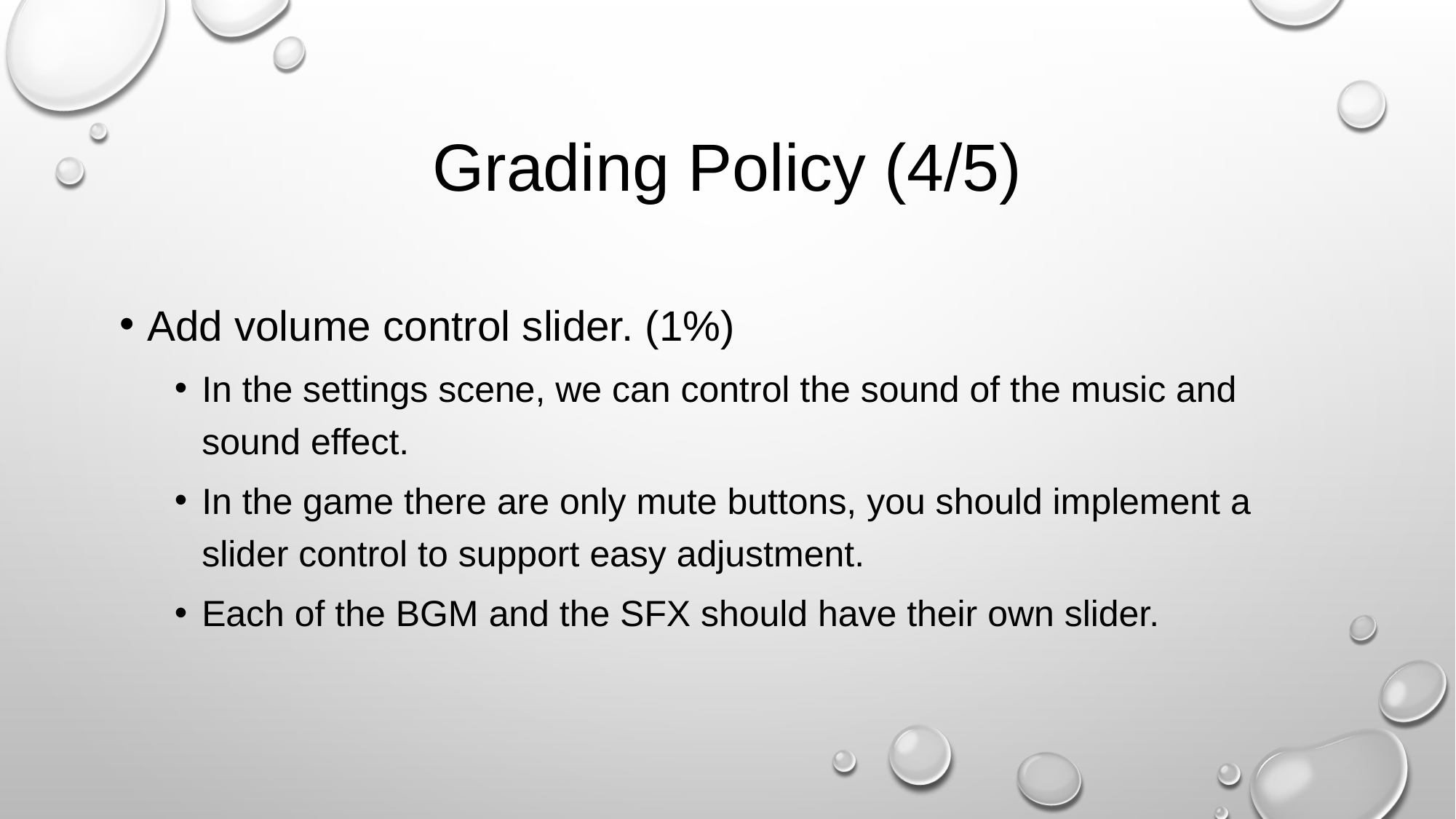

# Grading Policy (4/5)
Add volume control slider. (1%)
In the settings scene, we can control the sound of the music and sound effect.
In the game there are only mute buttons, you should implement a slider control to support easy adjustment.
Each of the BGM and the SFX should have their own slider.